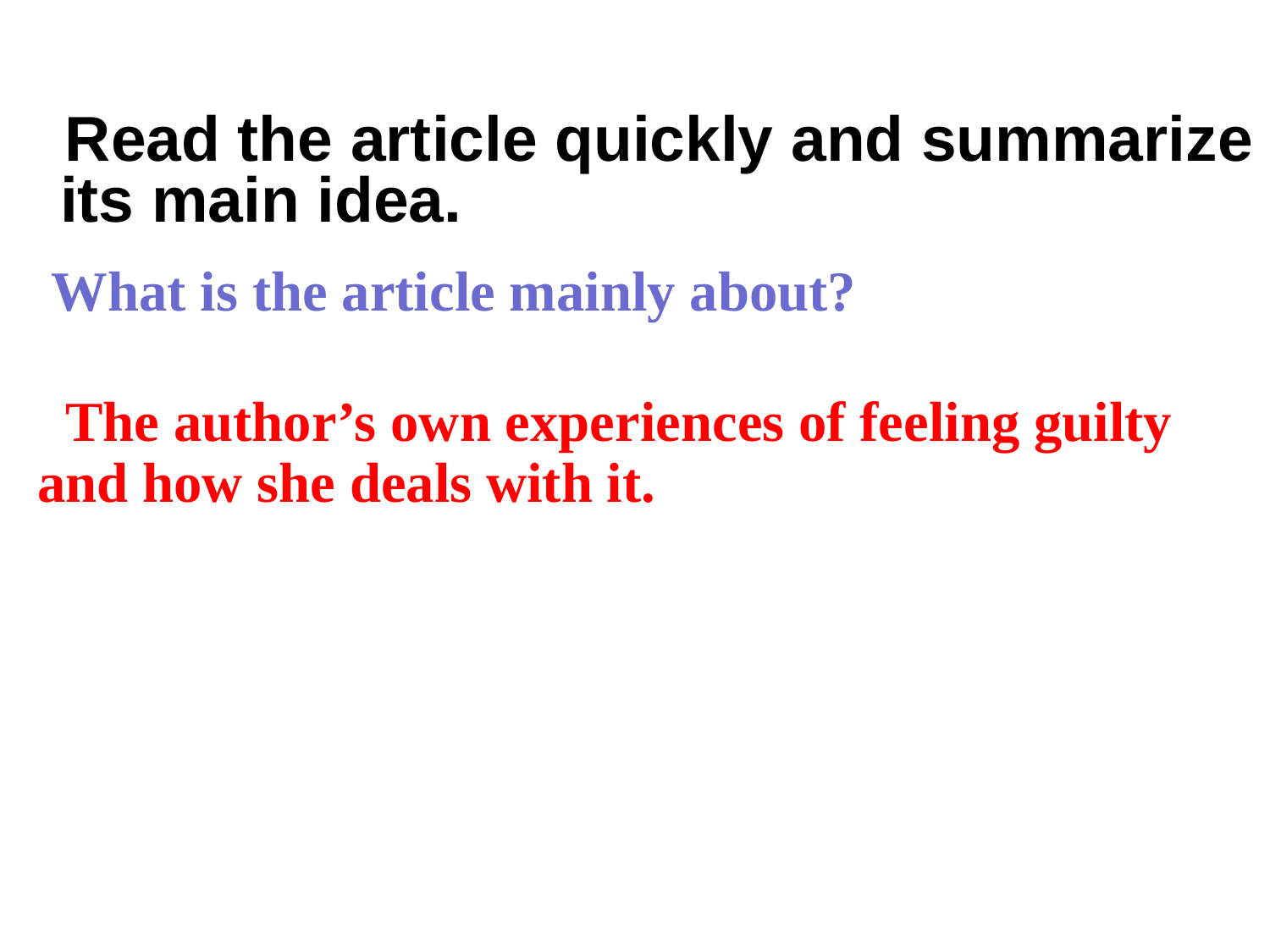

II. Skimming
   Read the article quickly and summarize its main idea.
 What is the article mainly about?
  The author’s own experiences of feeling guilty and how she deals with it.